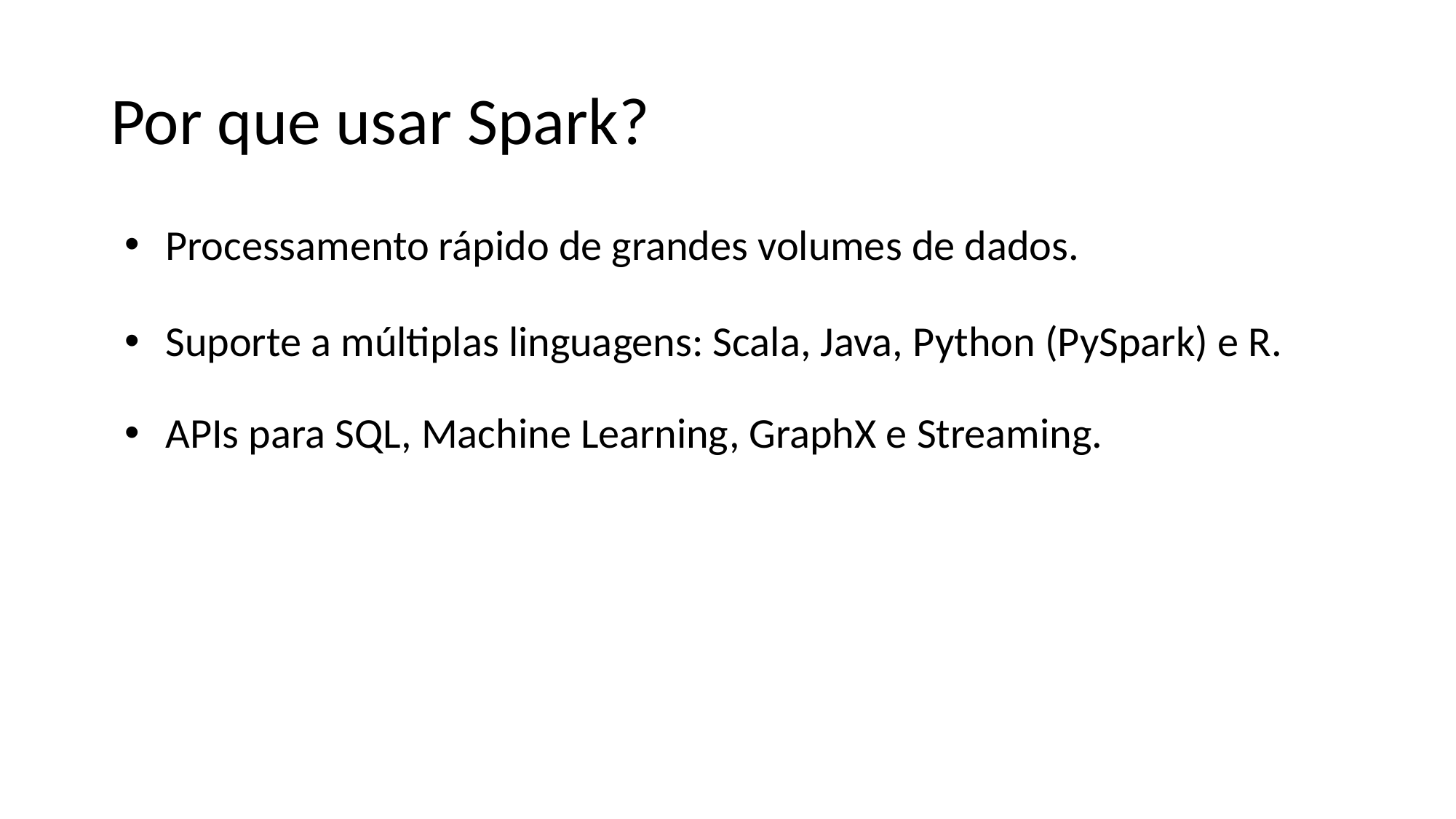

# Por que usar Spark?
Processamento rápido de grandes volumes de dados.
Suporte a múltiplas linguagens: Scala, Java, Python (PySpark) e R.
APIs para SQL, Machine Learning, GraphX e Streaming.